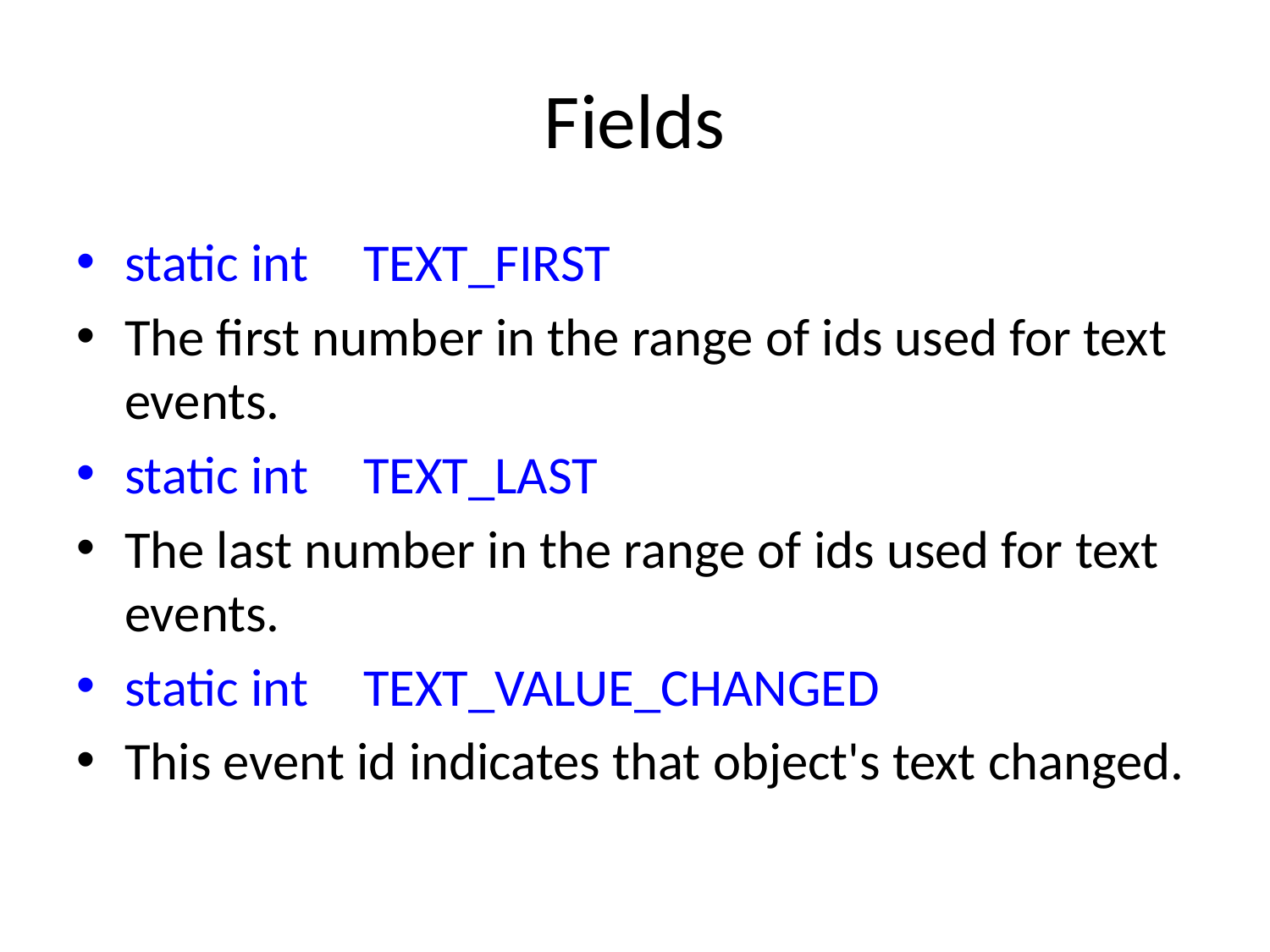

# Fields
static int 	TEXT_FIRST
The first number in the range of ids used for text events.
static int 	TEXT_LAST
The last number in the range of ids used for text events.
static int 	TEXT_VALUE_CHANGED
This event id indicates that object's text changed.